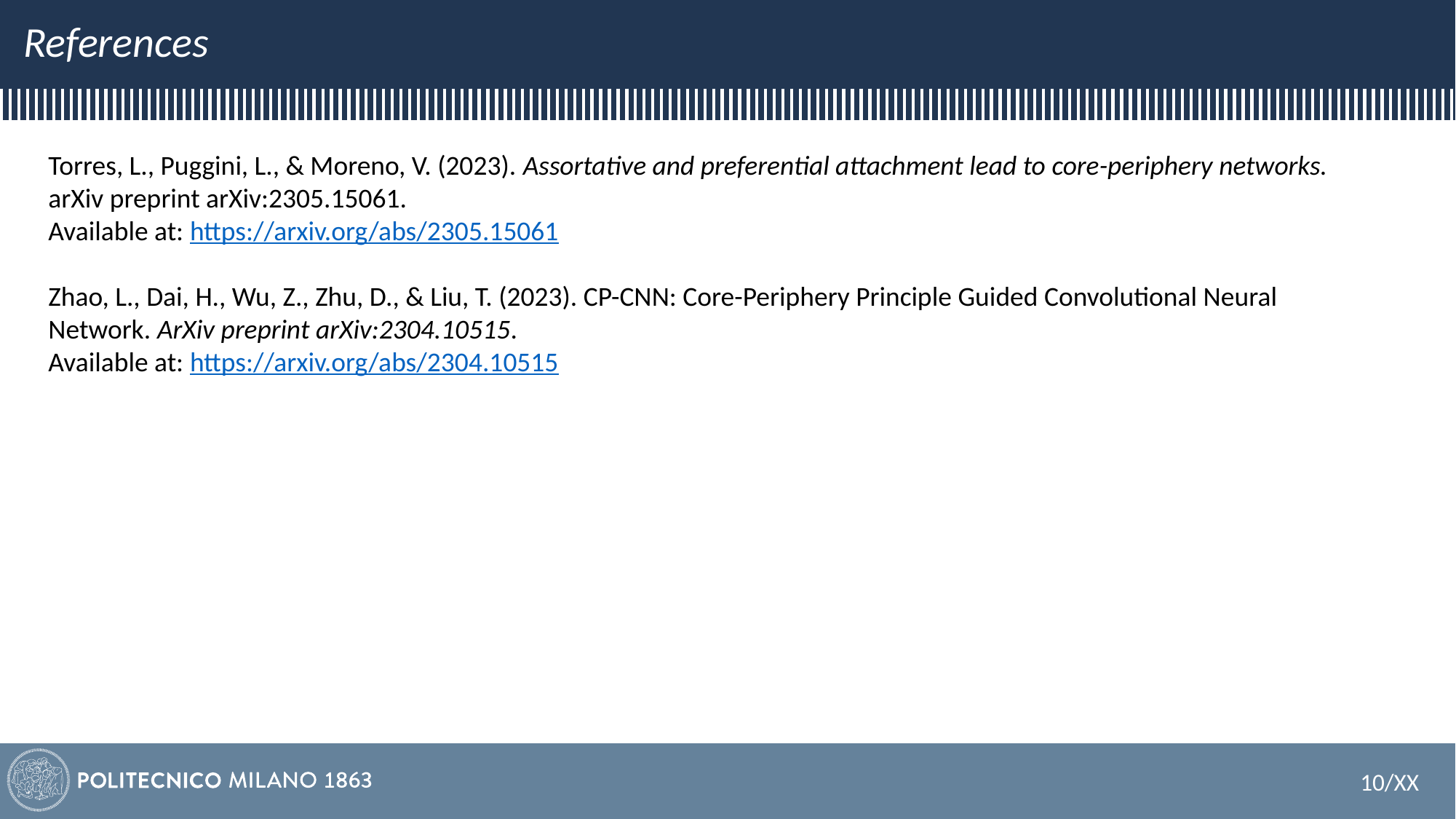

# References
Torres, L., Puggini, L., & Moreno, V. (2023). Assortative and preferential attachment lead to core-periphery networks. arXiv preprint arXiv:2305.15061.
Available at: https://arxiv.org/abs/2305.15061

Zhao, L., Dai, H., Wu, Z., Zhu, D., & Liu, T. (2023). CP-CNN: Core-Periphery Principle Guided Convolutional Neural Network. ArXiv preprint arXiv:2304.10515.
Available at: https://arxiv.org/abs/2304.10515
10/XX